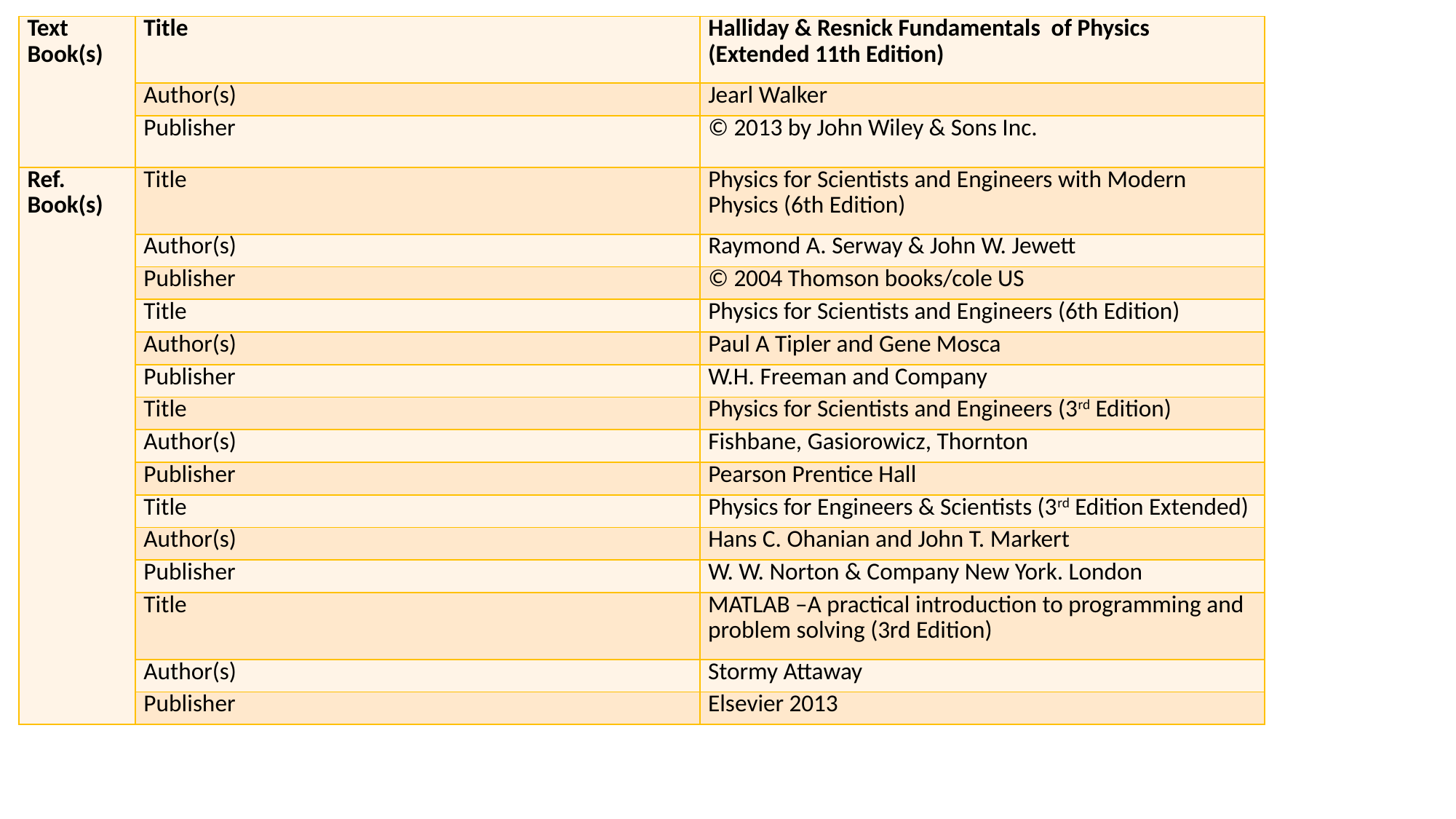

| Text Book(s) | Title | Halliday & Resnick Fundamentals of Physics (Extended 11th Edition) |
| --- | --- | --- |
|  | Author(s) | Jearl Walker |
|  | Publisher | © 2013 by John Wiley & Sons Inc. |
| Ref. Book(s) | Title | Physics for Scientists and Engineers with Modern Physics (6th Edition) |
|  | Author(s) | Raymond A. Serway & John W. Jewett |
|  | Publisher | © 2004 Thomson books/cole US |
|  | Title | Physics for Scientists and Engineers (6th Edition) |
|  | Author(s) | Paul A Tipler and Gene Mosca |
|  | Publisher | W.H. Freeman and Company |
|  | Title | Physics for Scientists and Engineers (3rd Edition) |
|  | Author(s) | Fishbane, Gasiorowicz, Thornton |
|  | Publisher | Pearson Prentice Hall |
|  | Title | Physics for Engineers & Scientists (3rd Edition Extended) |
|  | Author(s) | Hans C. Ohanian and John T. Markert |
|  | Publisher | W. W. Norton & Company New York. London |
|  | Title | MATLAB –A practical introduction to programming and problem solving (3rd Edition) |
|  | Author(s) | Stormy Attaway |
|  | Publisher | Elsevier 2013 |